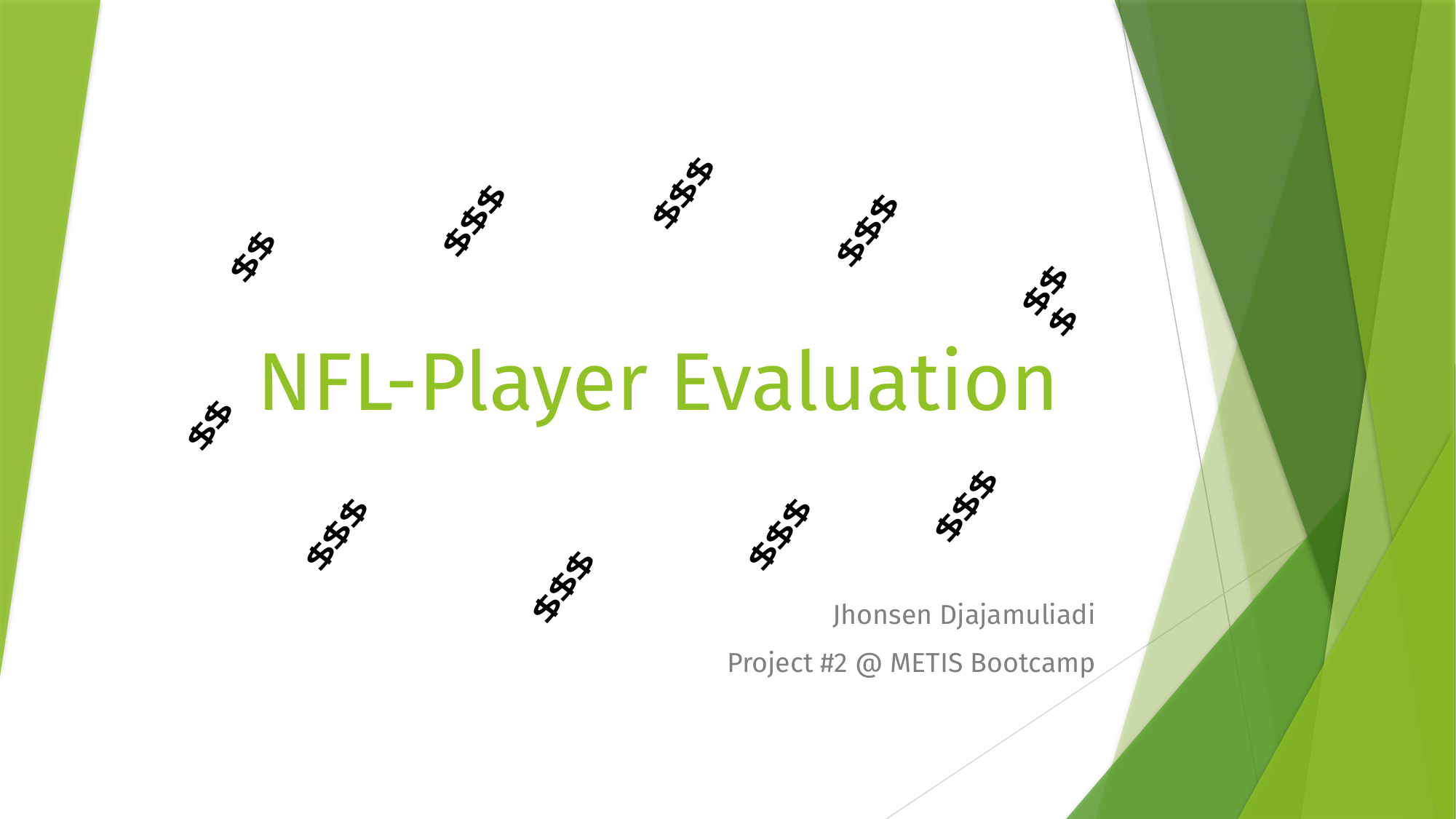

💲💲💲
💲💲💲
💲💲💲
💲💲
# NFL-Player Evaluation
💲💲💲
💲💲
💲💲💲
💲💲💲
💲💲💲
💲💲💲
Jhonsen Djajamuliadi
Project #2 @ METIS Bootcamp